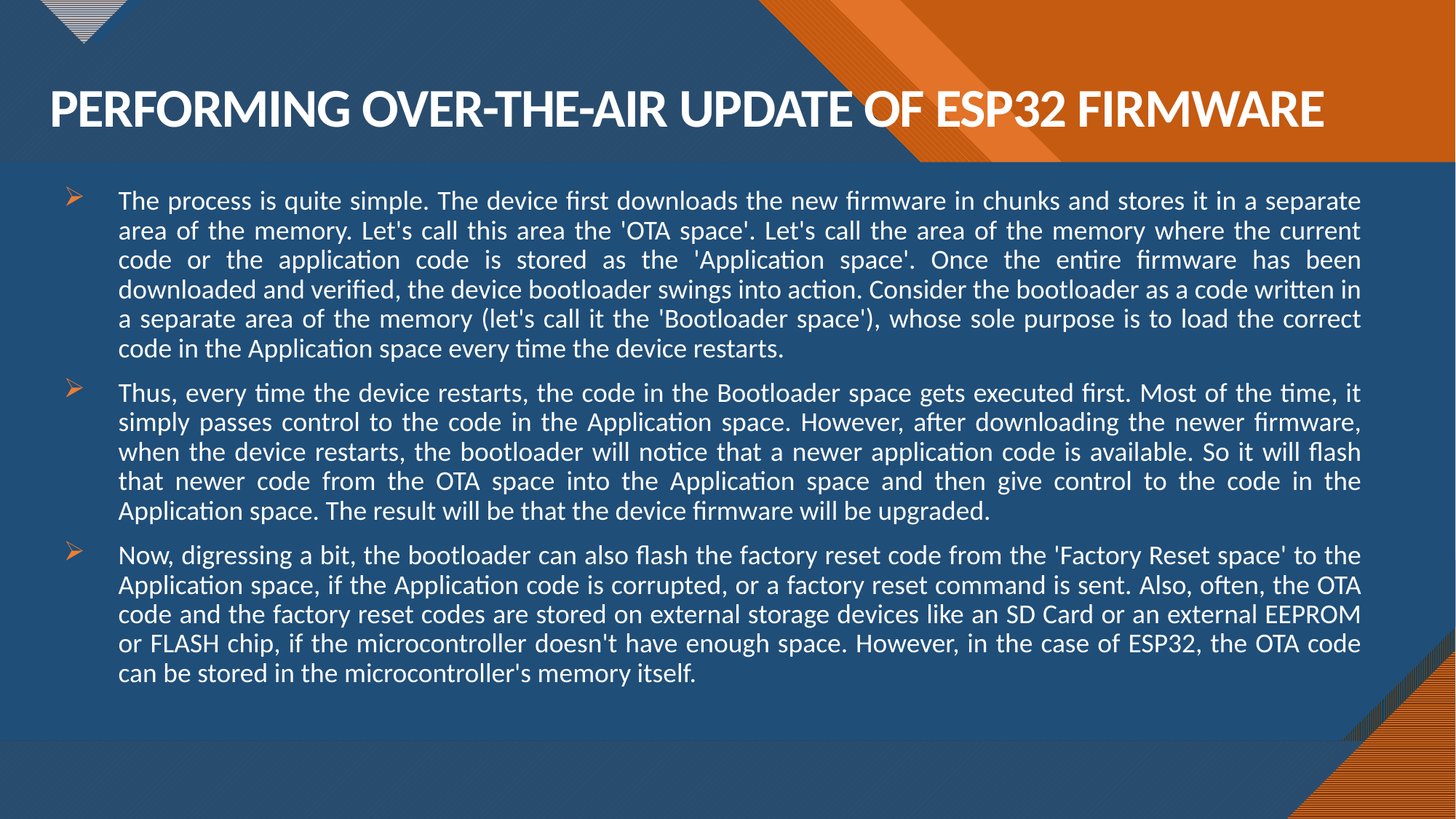

# PERFORMING OVER-THE-AIR UPDATE OF ESP32 FIRMWARE
The process is quite simple. The device first downloads the new firmware in chunks and stores it in a separate area of the memory. Let's call this area the 'OTA space'. Let's call the area of the memory where the current code or the application code is stored as the 'Application space'. Once the entire firmware has been downloaded and verified, the device bootloader swings into action. Consider the bootloader as a code written in a separate area of the memory (let's call it the 'Bootloader space'), whose sole purpose is to load the correct code in the Application space every time the device restarts.
Thus, every time the device restarts, the code in the Bootloader space gets executed first. Most of the time, it simply passes control to the code in the Application space. However, after downloading the newer firmware, when the device restarts, the bootloader will notice that a newer application code is available. So it will flash that newer code from the OTA space into the Application space and then give control to the code in the Application space. The result will be that the device firmware will be upgraded.
Now, digressing a bit, the bootloader can also flash the factory reset code from the 'Factory Reset space' to the Application space, if the Application code is corrupted, or a factory reset command is sent. Also, often, the OTA code and the factory reset codes are stored on external storage devices like an SD Card or an external EEPROM or FLASH chip, if the microcontroller doesn't have enough space. However, in the case of ESP32, the OTA code can be stored in the microcontroller's memory itself.